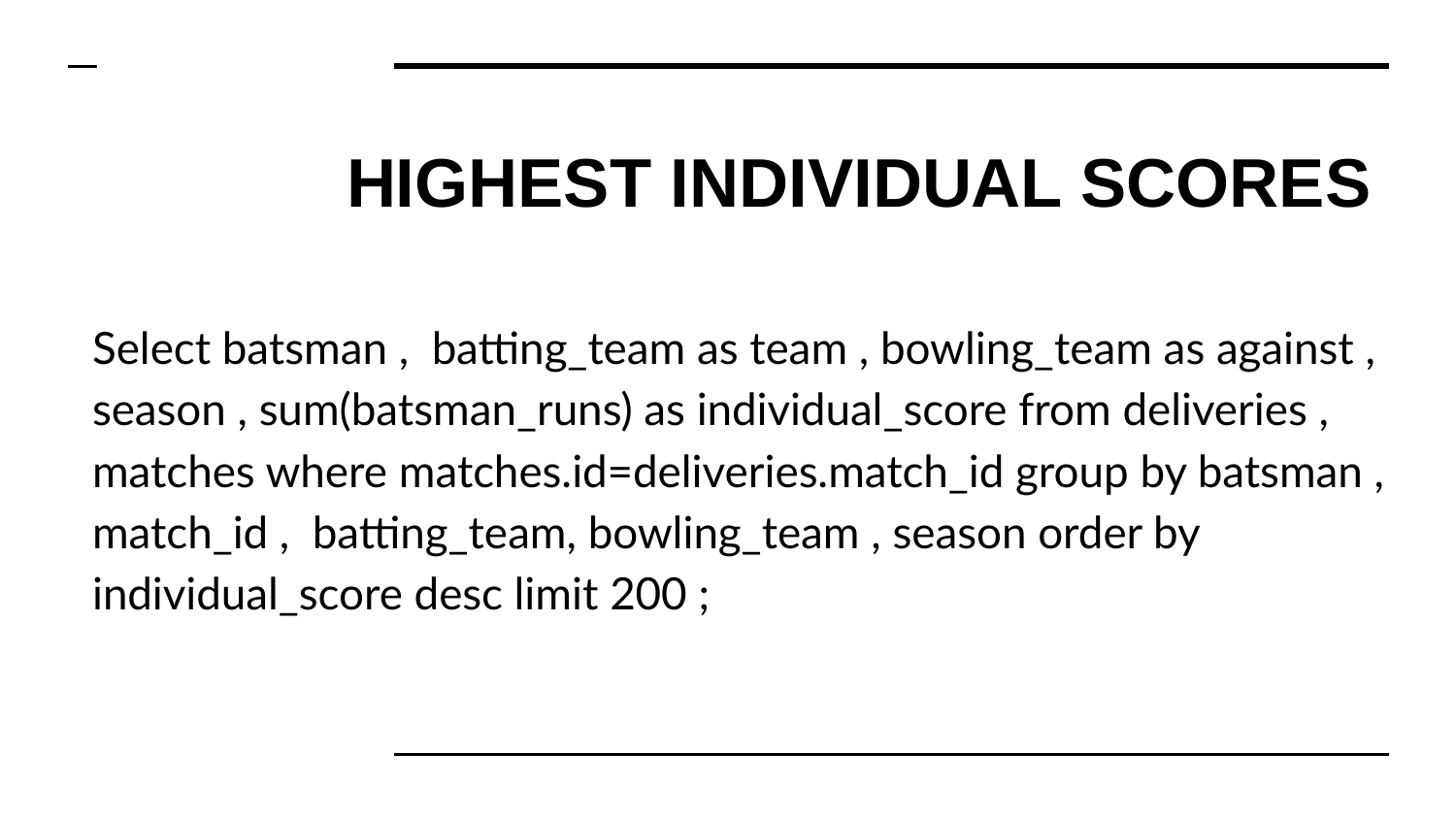

# HIGHEST INDIVIDUAL SCORES
Select batsman ,  batting_team as team , bowling_team as against ,  season , sum(batsman_runs) as individual_score from deliveries , matches where matches.id=deliveries.match_id group by batsman ,  match_id ,  batting_team, bowling_team , season order by individual_score desc limit 200 ;